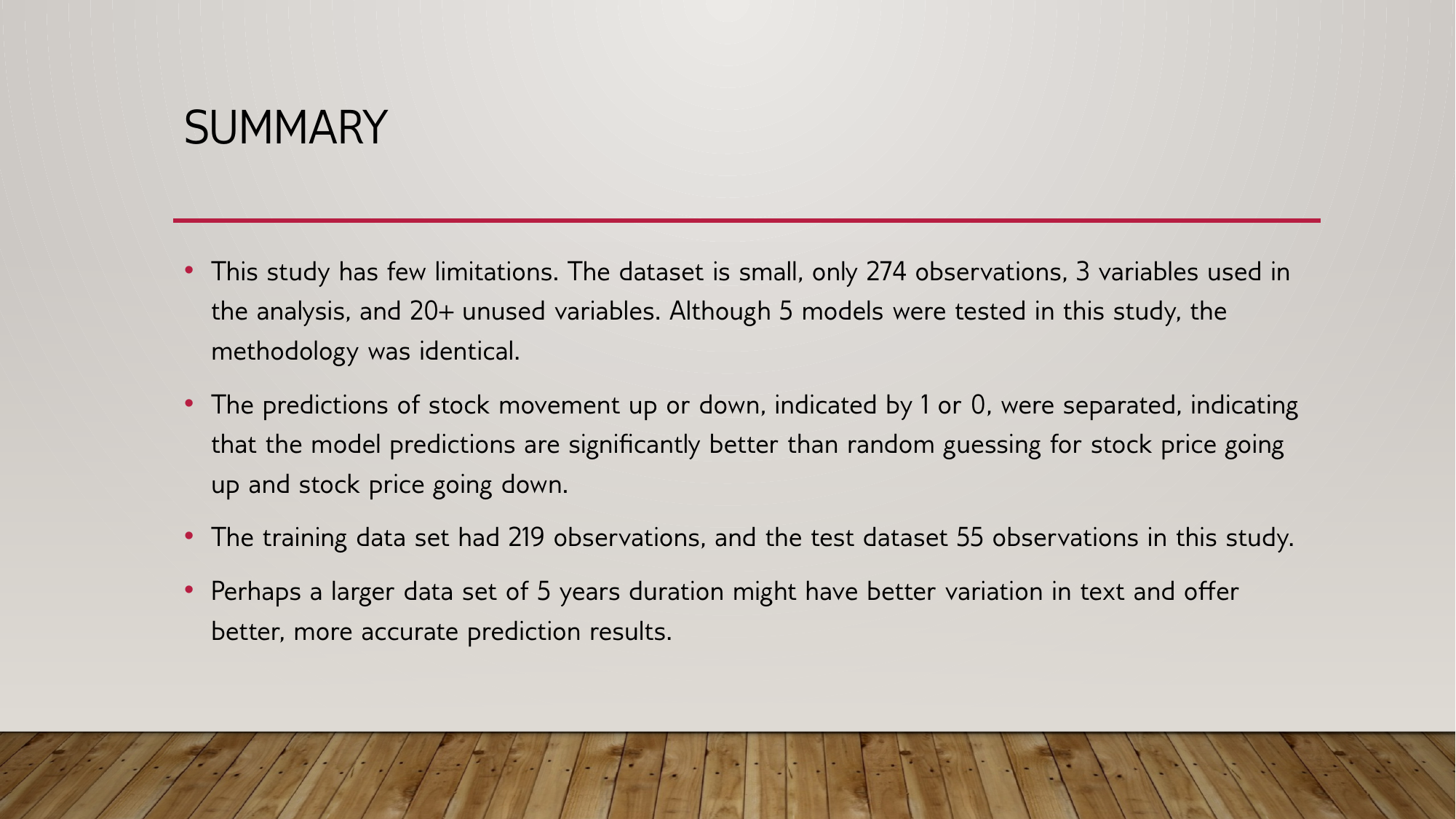

# summary
This study has few limitations. The dataset is small, only 274 observations, 3 variables used in the analysis, and 20+ unused variables. Although 5 models were tested in this study, the methodology was identical.
The predictions of stock movement up or down, indicated by 1 or 0, were separated, indicating that the model predictions are significantly better than random guessing for stock price going up and stock price going down.
The training data set had 219 observations, and the test dataset 55 observations in this study.
Perhaps a larger data set of 5 years duration might have better variation in text and oﬀer better, more accurate prediction results.